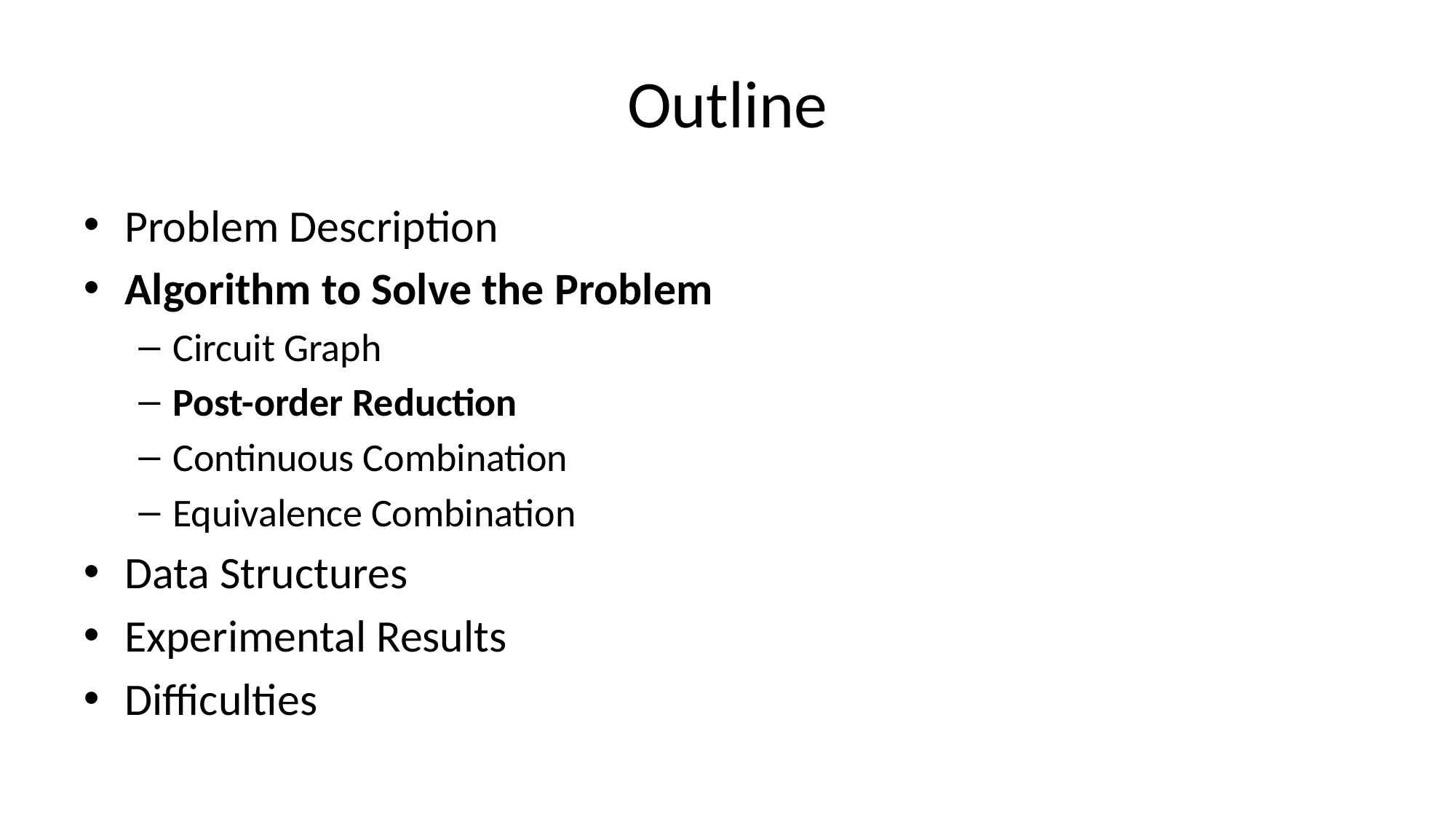

# Outline
Problem Description
Algorithm to Solve the Problem
Circuit Graph
Post-order Reduction
Continuous Combination
Equivalence Combination
Data Structures
Experimental Results
Difficulties